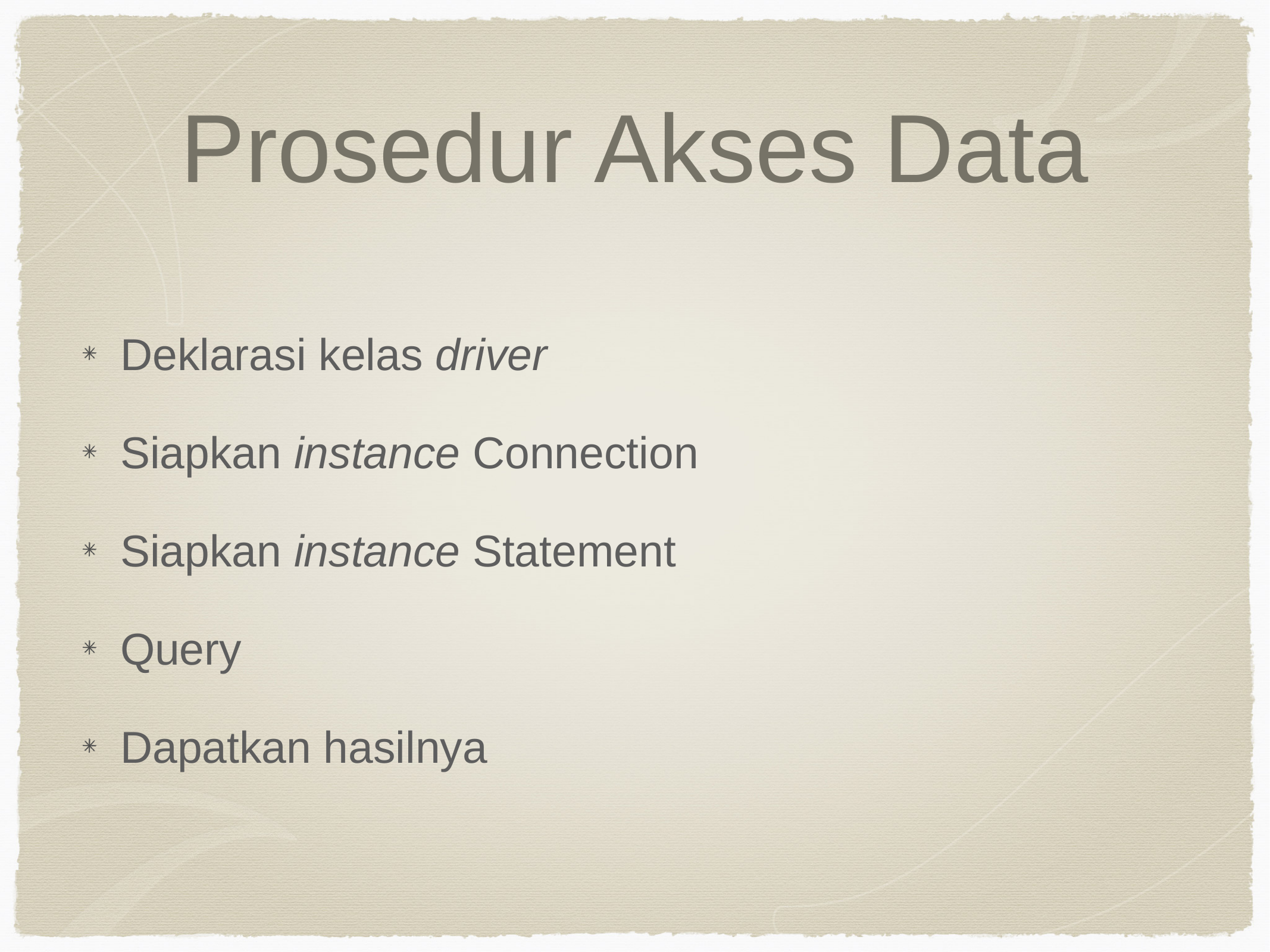

# Prosedur Akses Data
Deklarasi kelas driver
Siapkan instance Connection
Siapkan instance Statement
Query
Dapatkan hasilnya